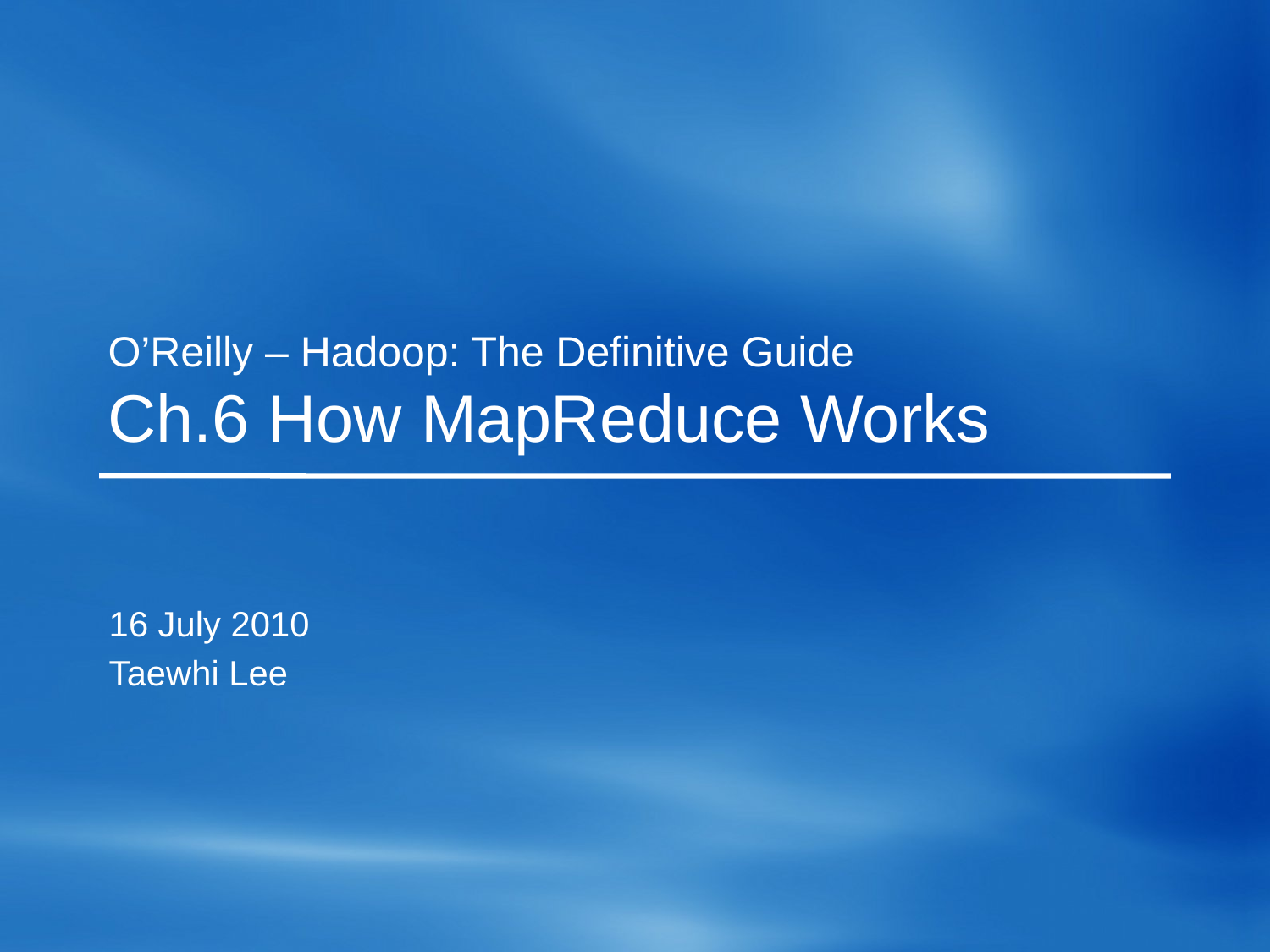

# O’Reilly – Hadoop: The Definitive Guide Ch.6 How MapReduce Works
16 July 2010
Taewhi Lee